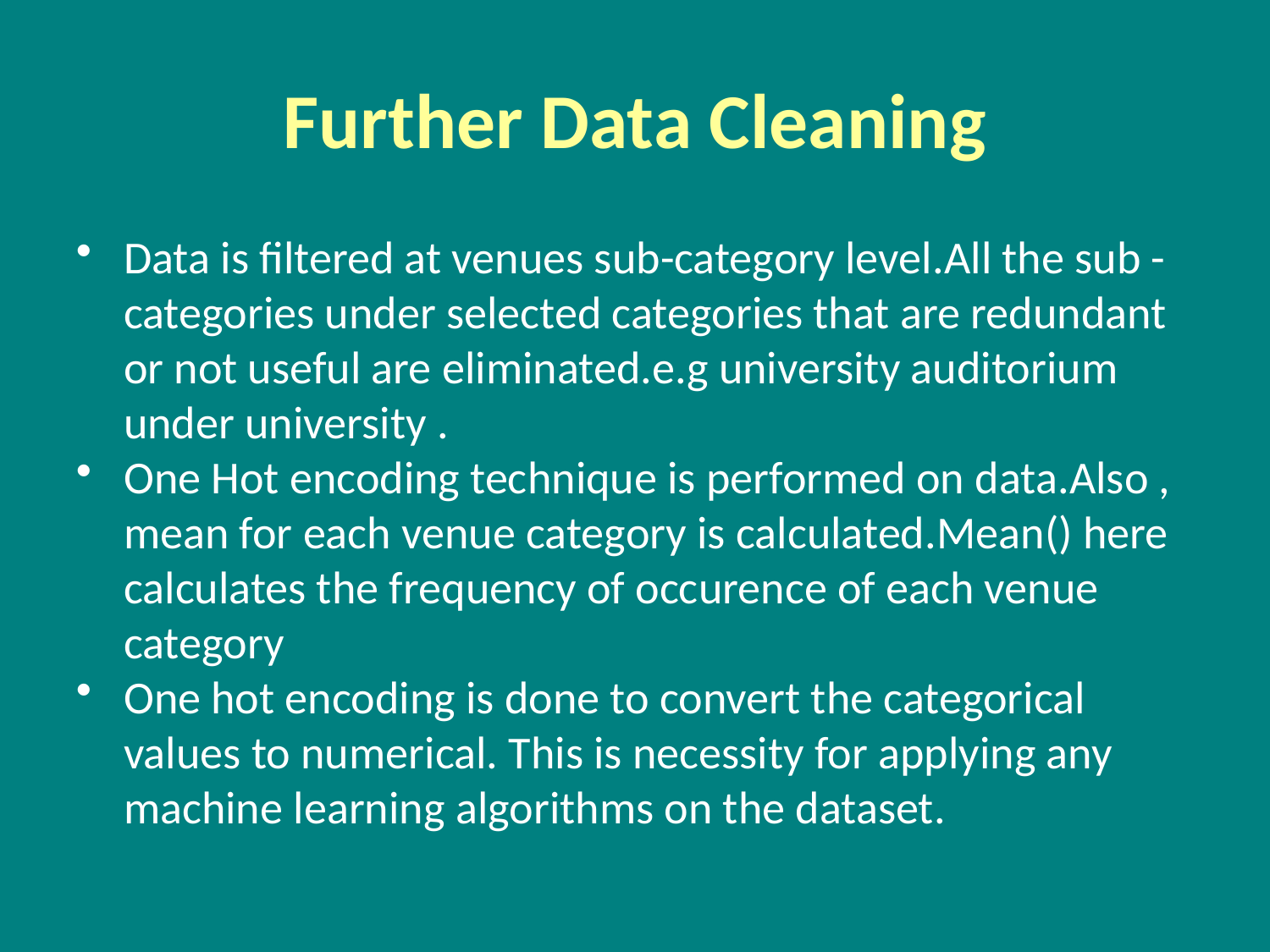

# Further Data Cleaning
Data is filtered at venues sub-category level.All the sub -categories under selected categories that are redundant or not useful are eliminated.e.g university auditorium under university .
One Hot encoding technique is performed on data.Also , mean for each venue category is calculated.Mean() here calculates the frequency of occurence of each venue category
One hot encoding is done to convert the categorical values to numerical. This is necessity for applying any machine learning algorithms on the dataset.